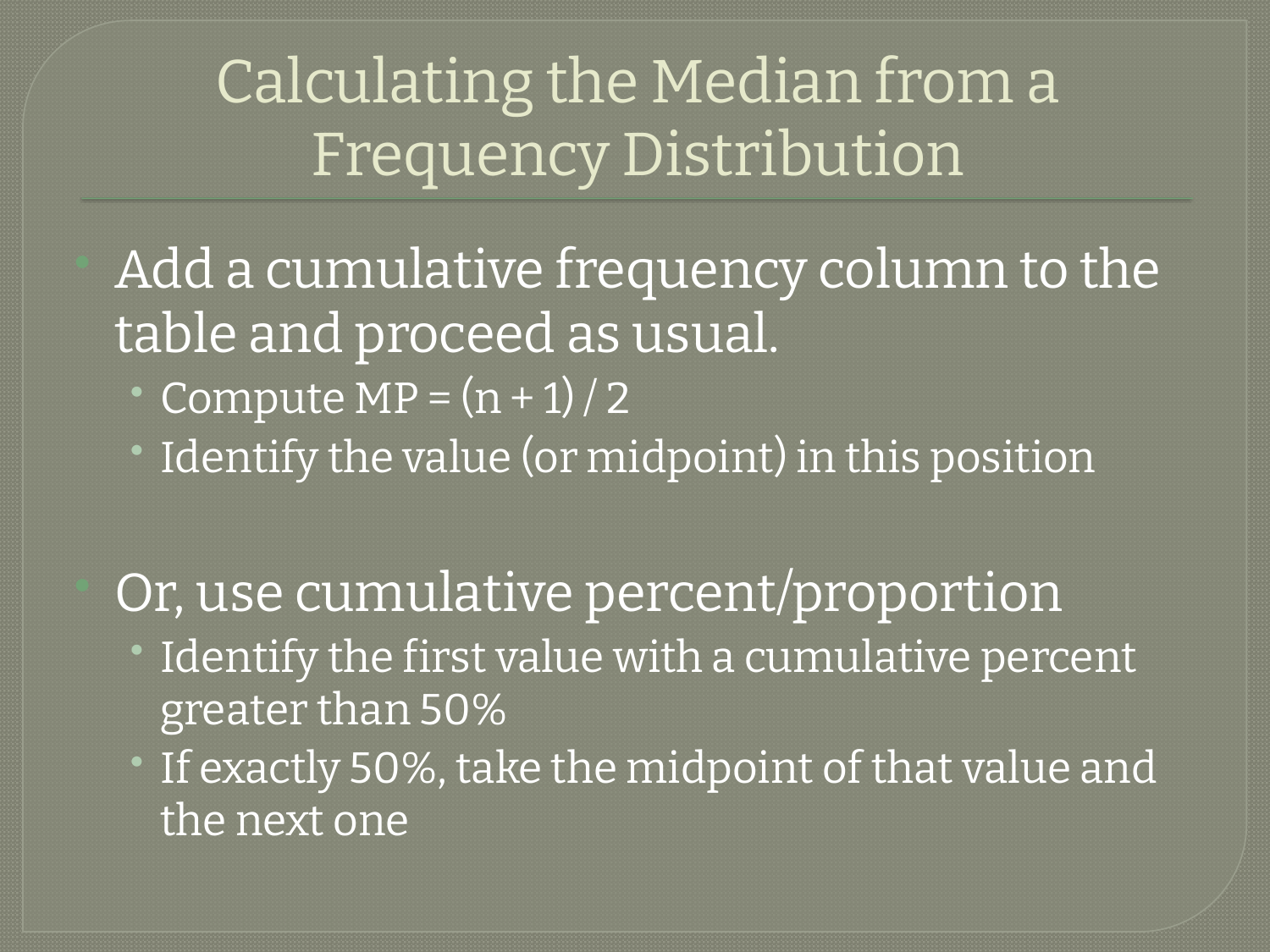

# Calculating the Median from a Frequency Distribution
Add a cumulative frequency column to the table and proceed as usual.
Compute MP = (n + 1) / 2
Identify the value (or midpoint) in this position

Or, use cumulative percent/proportion
Identify the first value with a cumulative percent greater than 50%
If exactly 50%, take the midpoint of that value and the next one